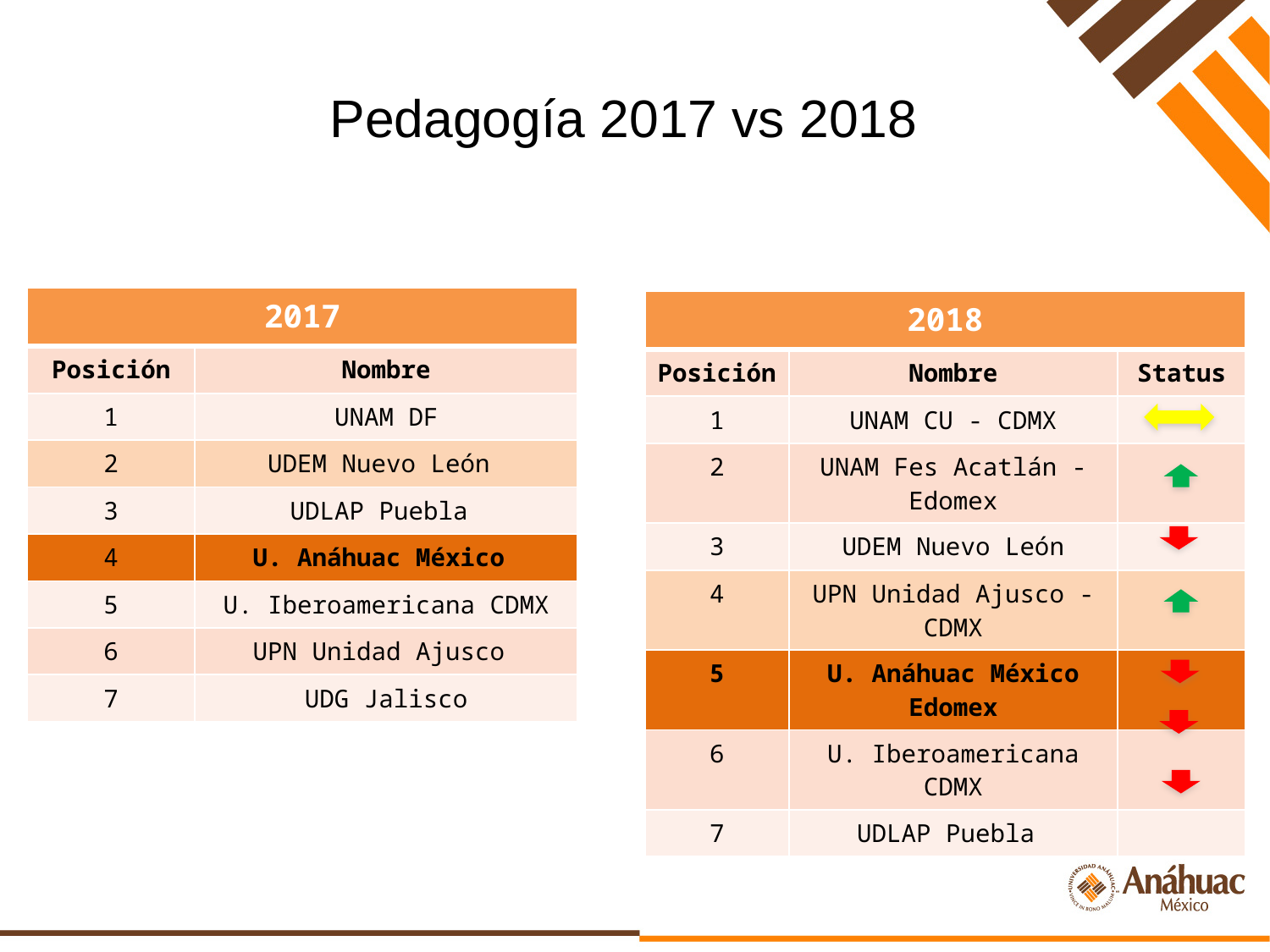

# Pedagogía 2017 vs 2018
| 2017 |  |
| --- | --- |
| Posición | Nombre |
| 1 | UNAM DF |
| 2 | UDEM Nuevo León |
| 3 | UDLAP Puebla |
| 4 | U. Anáhuac México |
| 5 | U. Iberoamericana CDMX |
| 6 | UPN Unidad Ajusco |
| 7 | UDG Jalisco |
| 2018 |  |  |
| --- | --- | --- |
| Posición | Nombre | Status |
| 1 | UNAM CU - CDMX |  |
| 2 | UNAM Fes Acatlán - Edomex |  |
| 3 | UDEM Nuevo León |  |
| 4 | UPN Unidad Ajusco - CDMX |  |
| 5 | U. Anáhuac México Edomex |  |
| 6 | U. Iberoamericana CDMX |  |
| 7 | UDLAP Puebla |  |